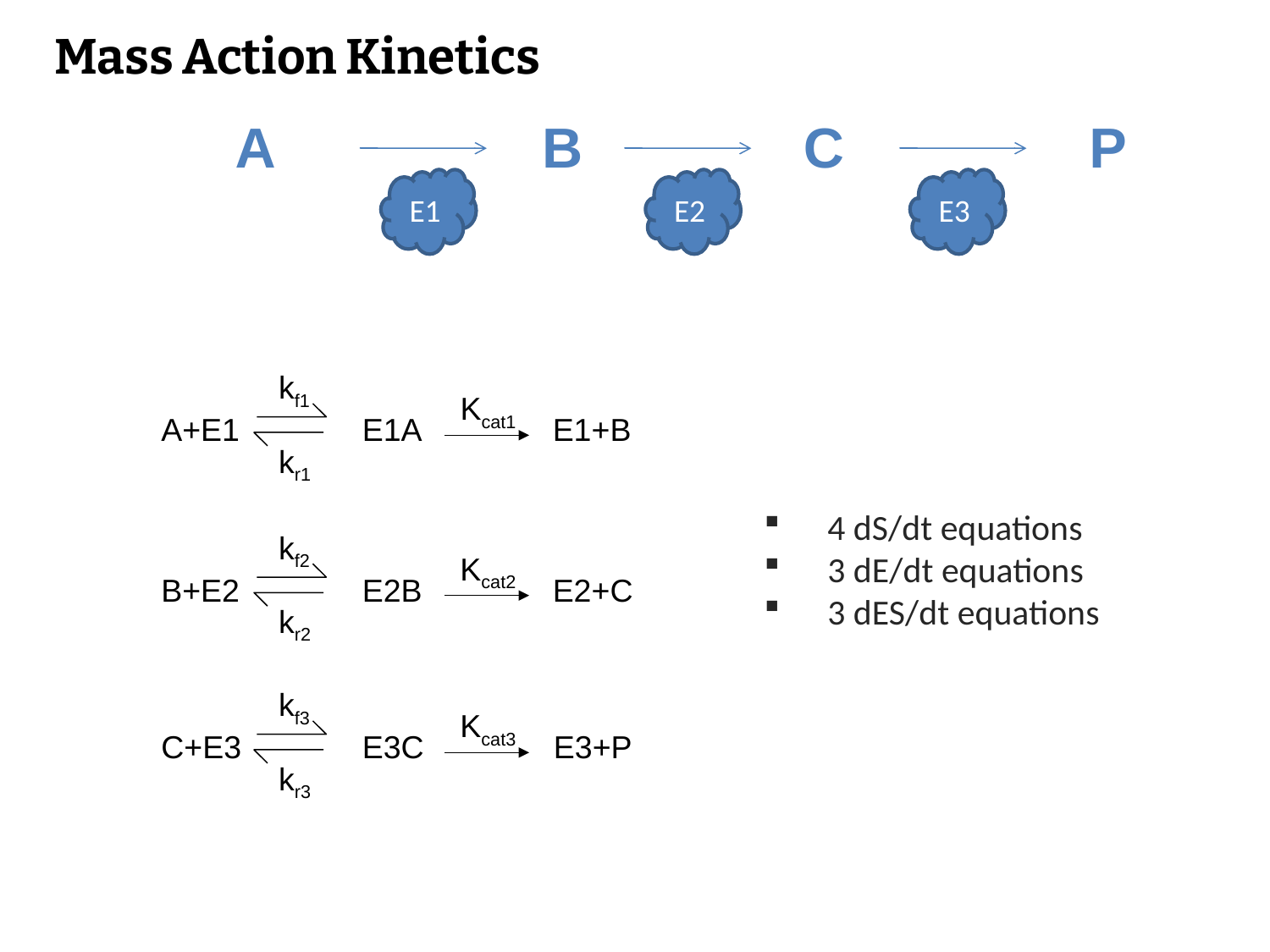

Mass Action Kinetics
A
B
C
P
E1
E2
E3
kf1
Kcat1
A+E1

E1A
E1+B
kr1
4 dS/dt equations
3 dE/dt equations
3 dES/dt equations
kf2
Kcat2
B+E2

E2B
E2+C
kr2
kf3
Kcat3
C+E3

E3C
E3+P
kr3